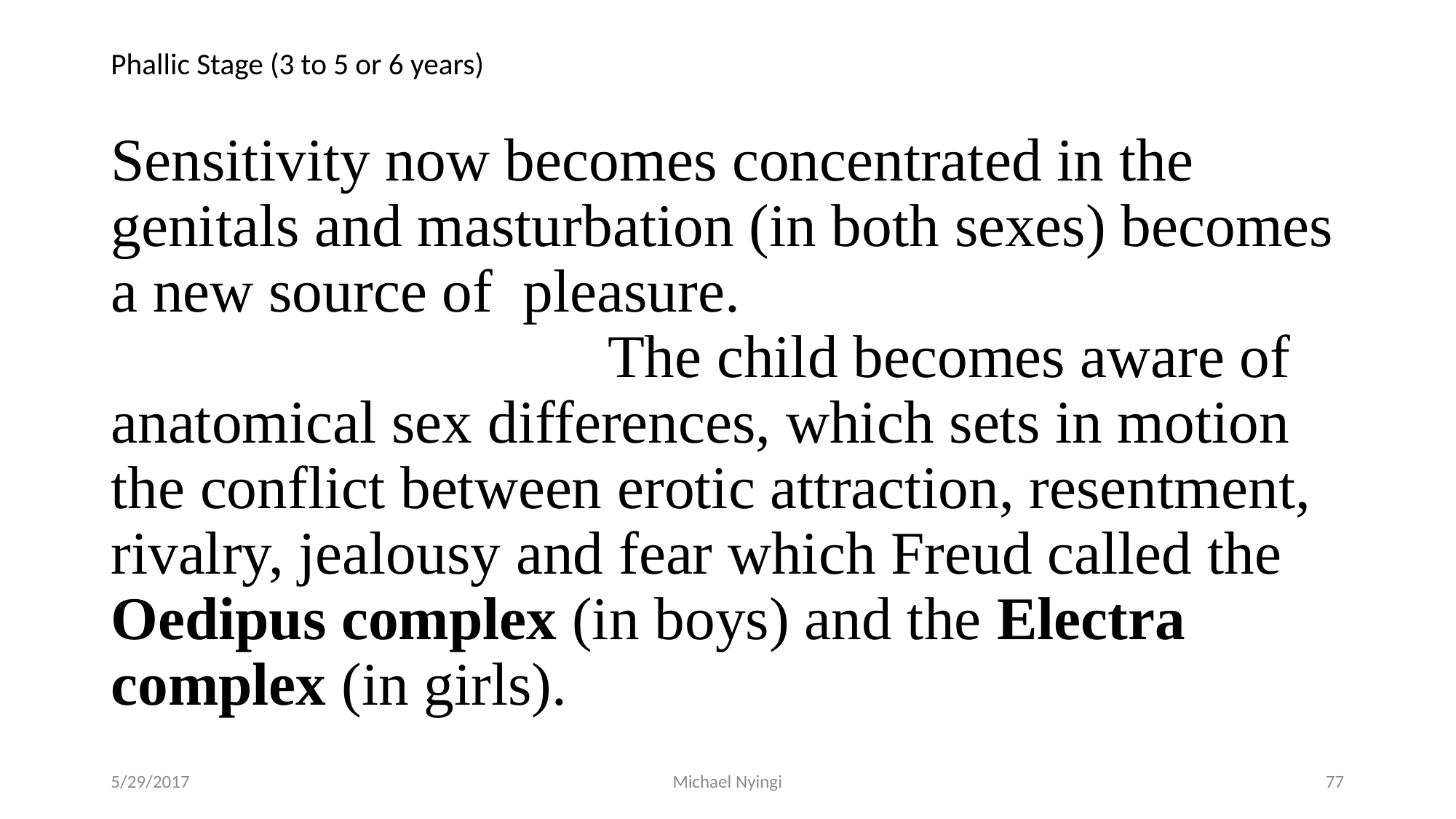

# Phallic Stage (3 to 5 or 6 years)
Sensitivity now becomes concentrated in the genitals and masturbation (in both sexes) becomes a new source of  pleasure.                                                                         The child becomes aware of anatomical sex differences, which sets in motion the conflict between erotic attraction, resentment, rivalry, jealousy and fear which Freud called the Oedipus complex (in boys) and the Electra complex (in girls).

5/29/2017
Michael Nyingi
77